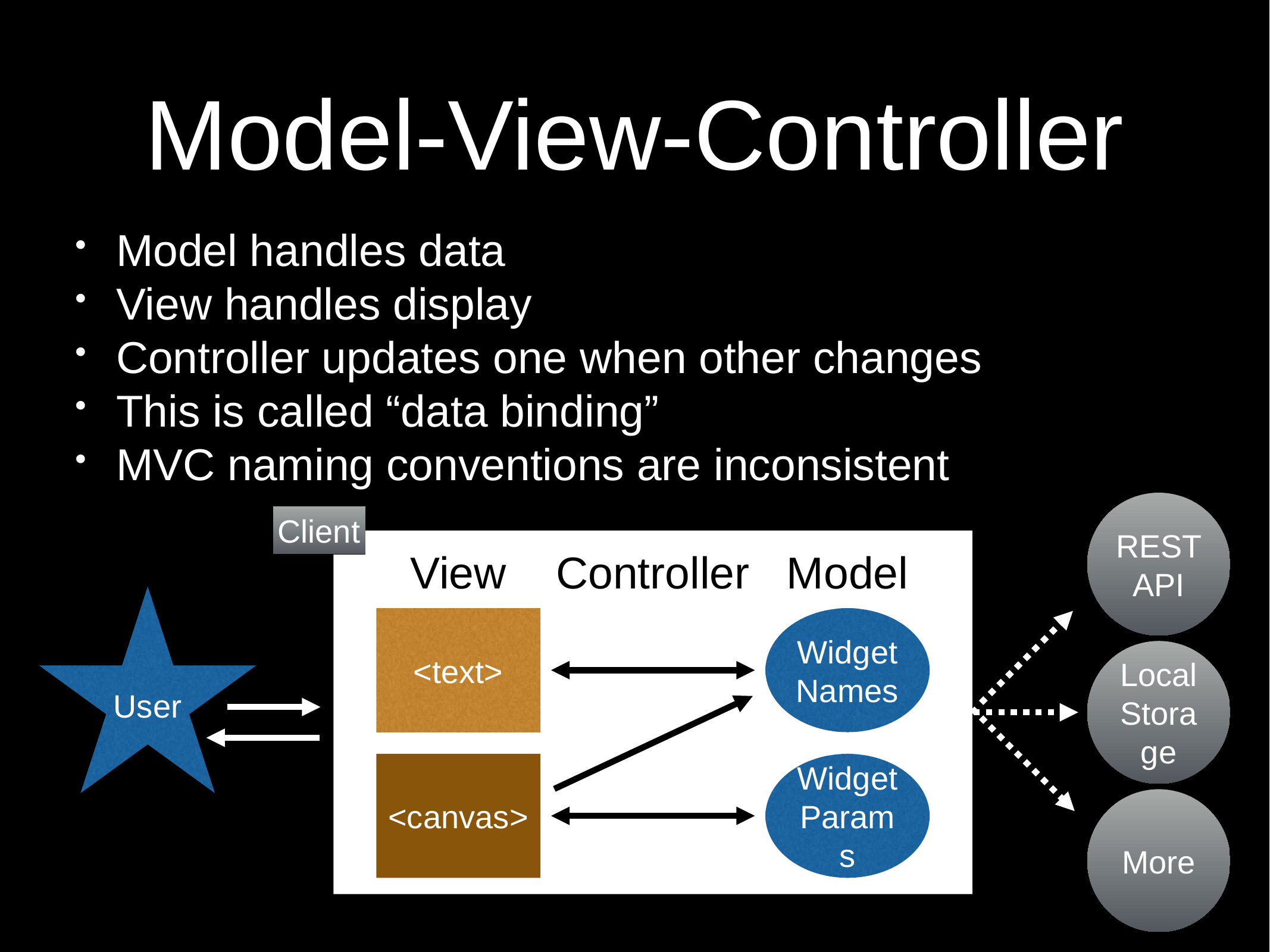

# Model-View-Controller
Model handles data
View handles display
Controller updates one when other changes
This is called “data binding”
MVC naming conventions are inconsistent
REST API
Client

View
Controller
Model
User
<text>
Widget
Names

Local
Storage

<canvas>
Widget
Params
5
More